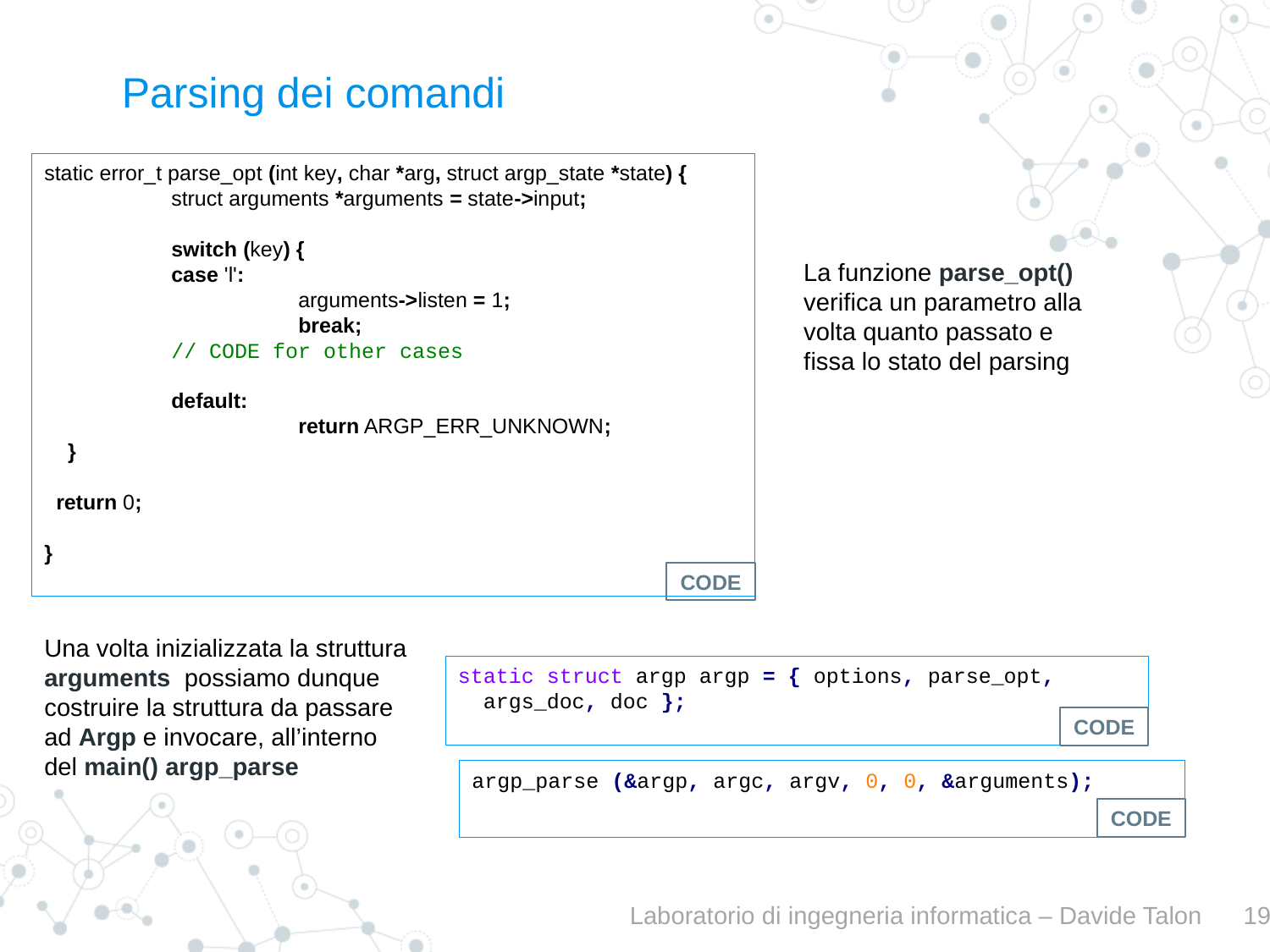

# Parsing dei comandi
static error_t parse_opt (int key, char *arg, struct argp_state *state) {
	struct arguments *arguments = state->input;

  	switch (key) {
    	case 'l':
      		arguments->listen = 1;
      		break;
	// CODE for other cases

    	default:
      		return ARGP_ERR_UNKNOWN;
    }

  return 0;

}

La funzione parse_opt() verifica un parametro alla volta quanto passato e fissa lo stato del parsing
CODE
Una volta inizializzata la struttura arguments  possiamo dunque costruire la struttura da passare ad Argp e invocare, all’interno del main() argp_parse

static struct argp argp = { options, parse_opt,
  args_doc, doc };

CODE
argp_parse (&argp, argc, argv, 0, 0, &arguments);

CODE
Laboratorio di ingegneria informatica – Davide Talon      19